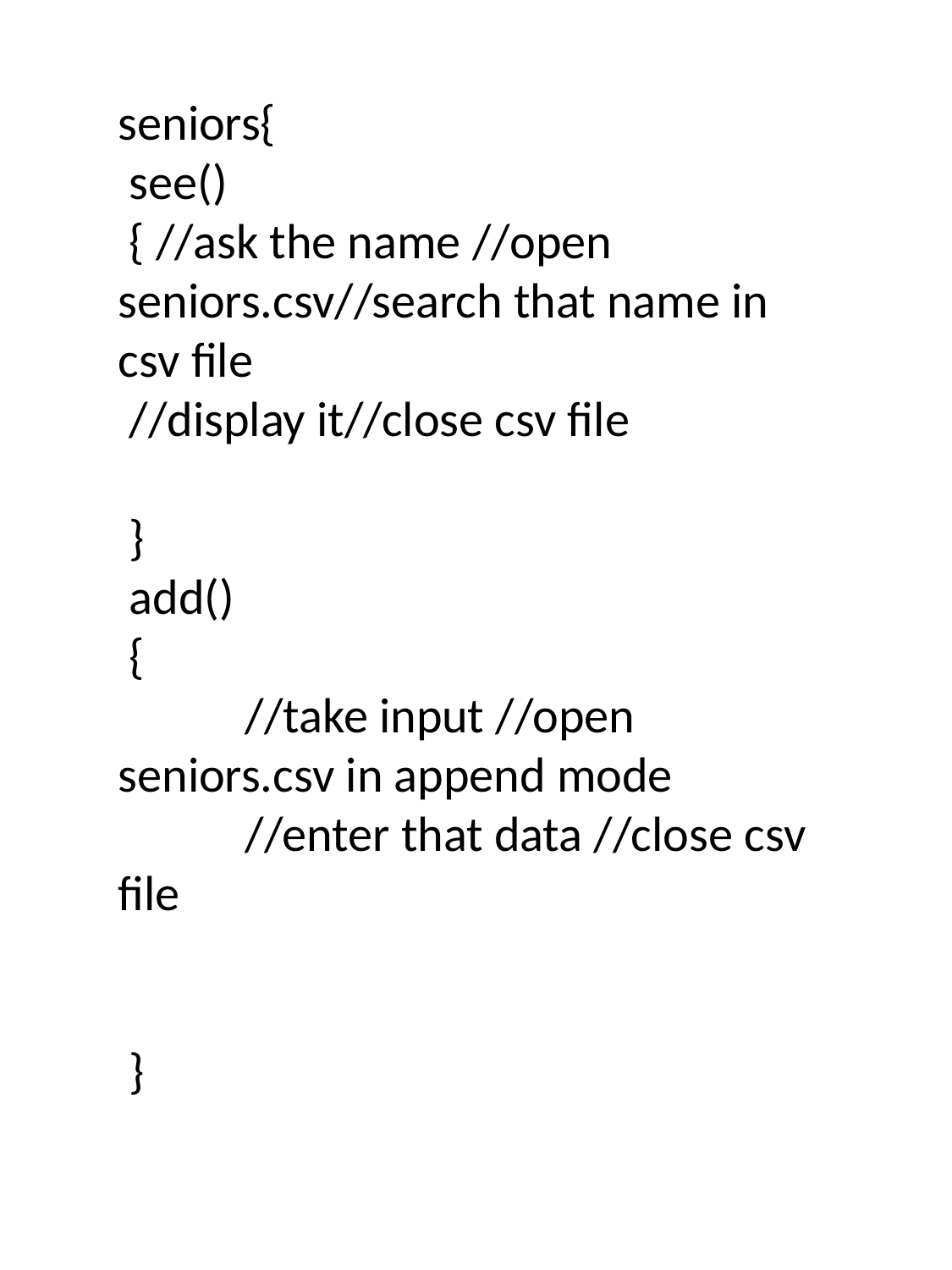

seniors{
 see()
 { //ask the name //open seniors.csv//search that name in csv file
 //display it//close csv file

 }
 add()
 {
 	//take input //open seniors.csv in append mode
 	//enter that data //close csv file

 }